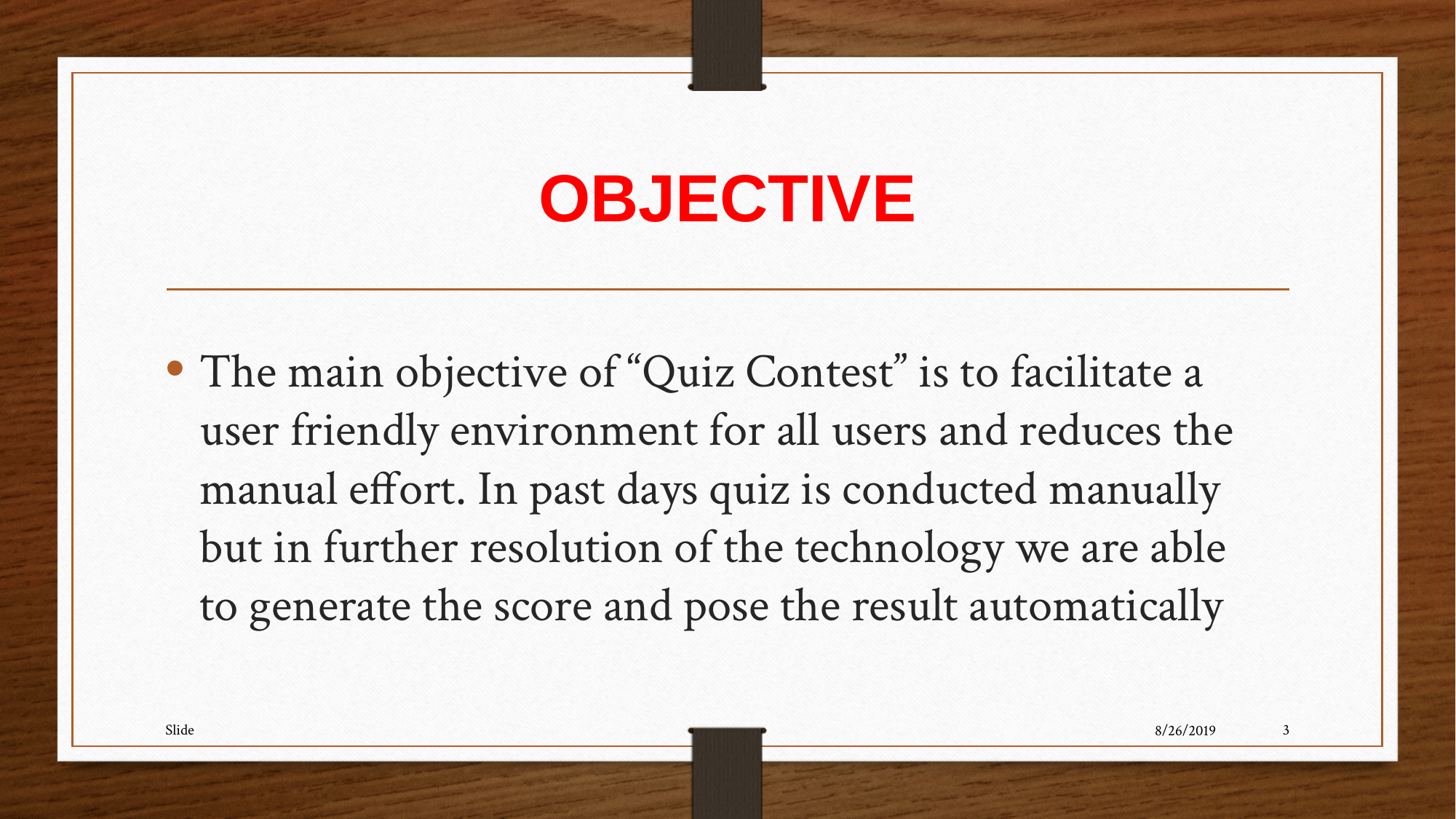

# OBJECTIVE
The main objective of “Quiz Contest” is to facilitate a user friendly environment for all users and reduces the manual effort. In past days quiz is conducted manually but in further resolution of the technology we are able to generate the score and pose the result automatically
Slide
8/26/2019
3